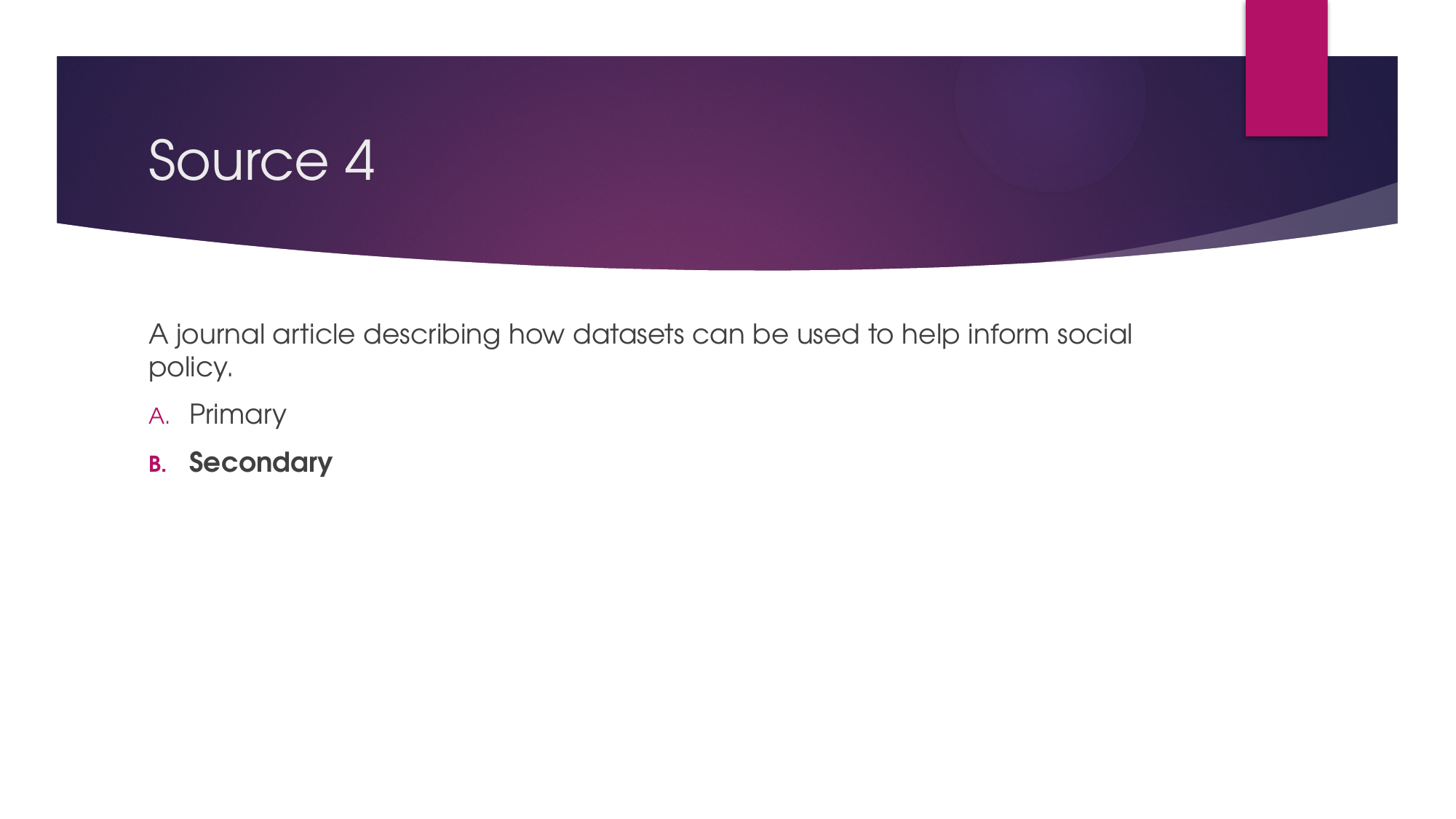

# Source 4
A journal article describing how datasets can be used to help inform social policy.
Primary
Secondary